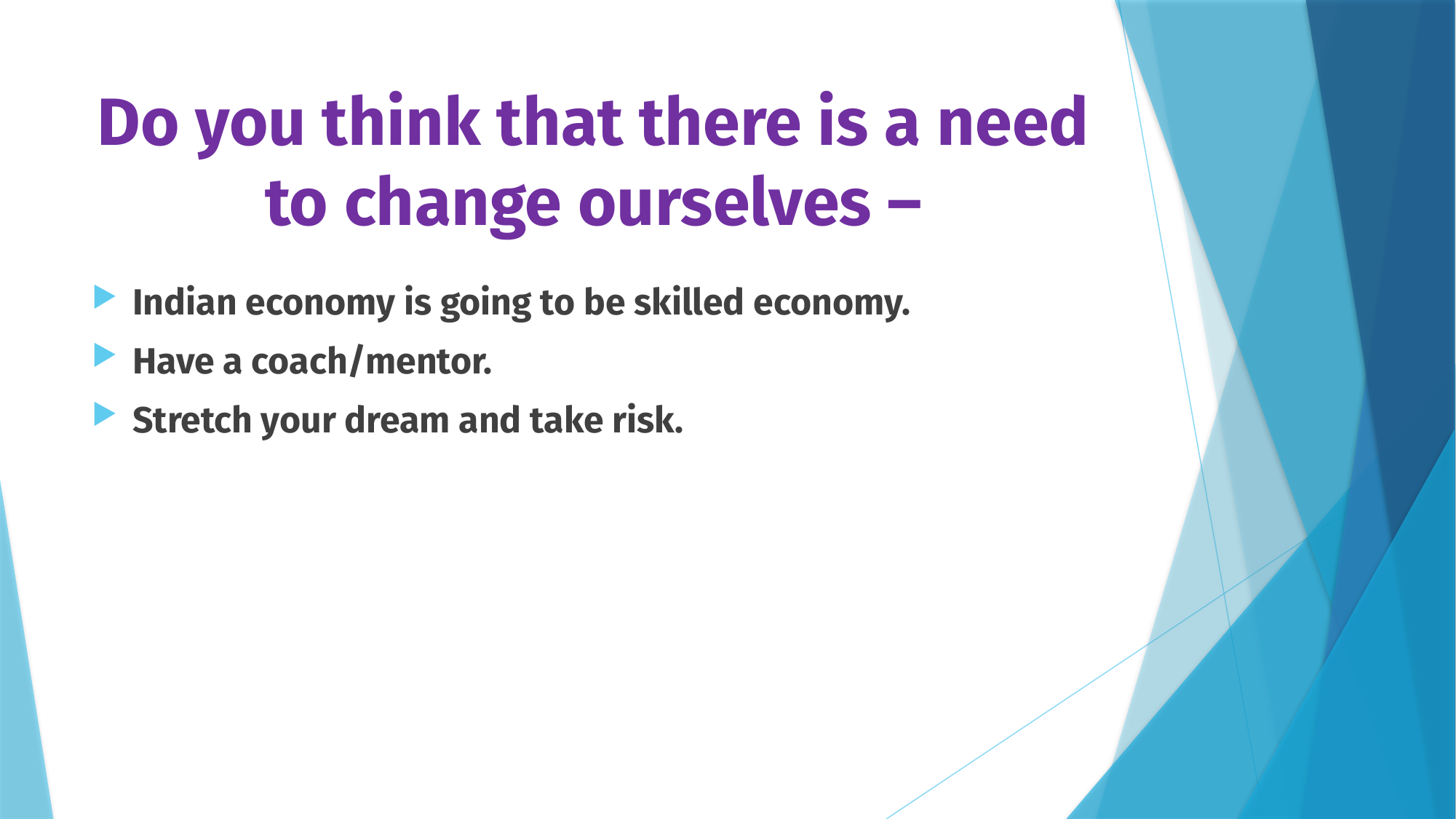

# Do you think that there is a need to change ourselves –
Indian economy is going to be skilled economy.
Have a coach/mentor.
Stretch your dream and take risk.